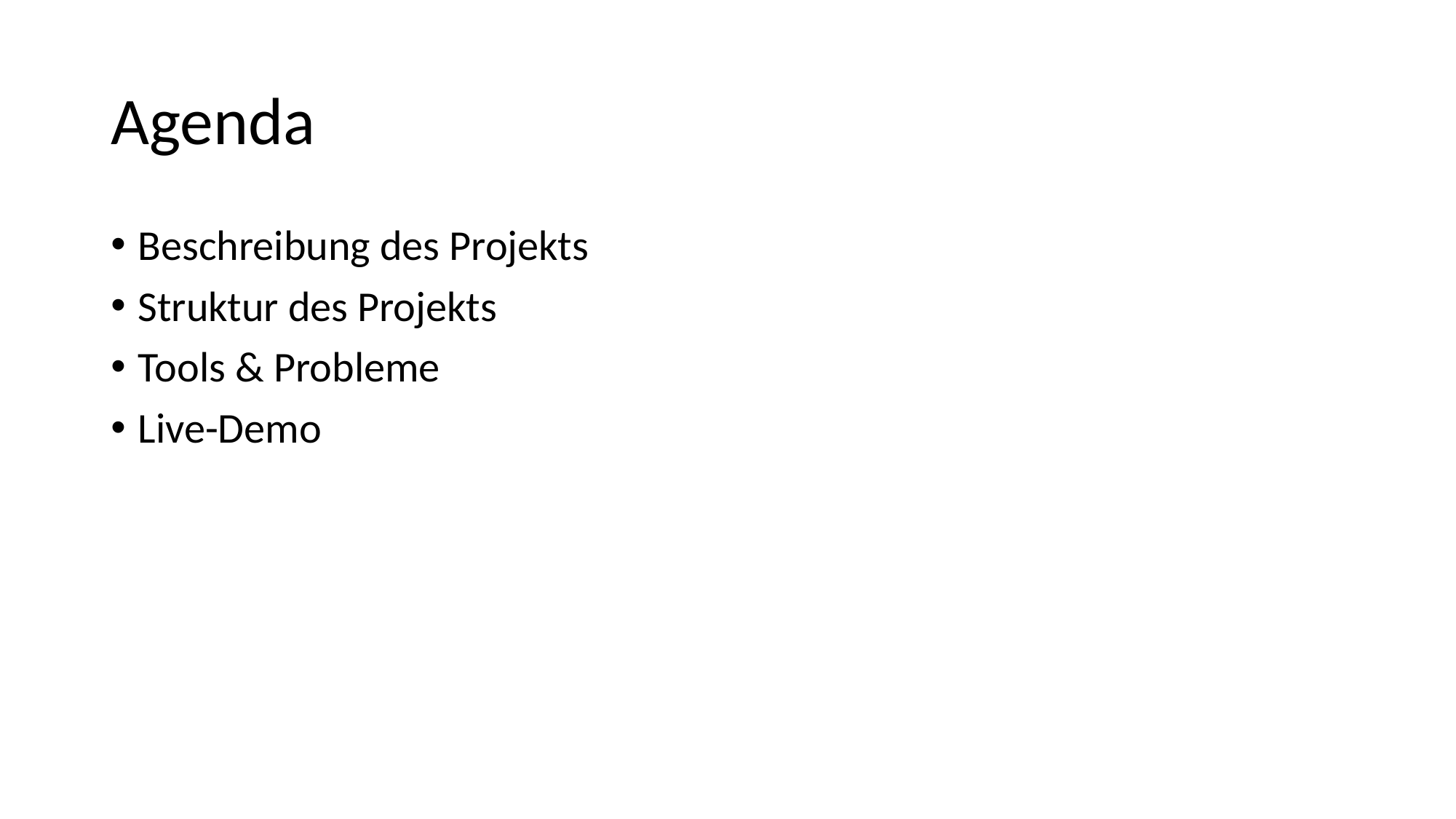

# Agenda
Beschreibung des Projekts
Struktur des Projekts
Tools & Probleme
Live-Demo